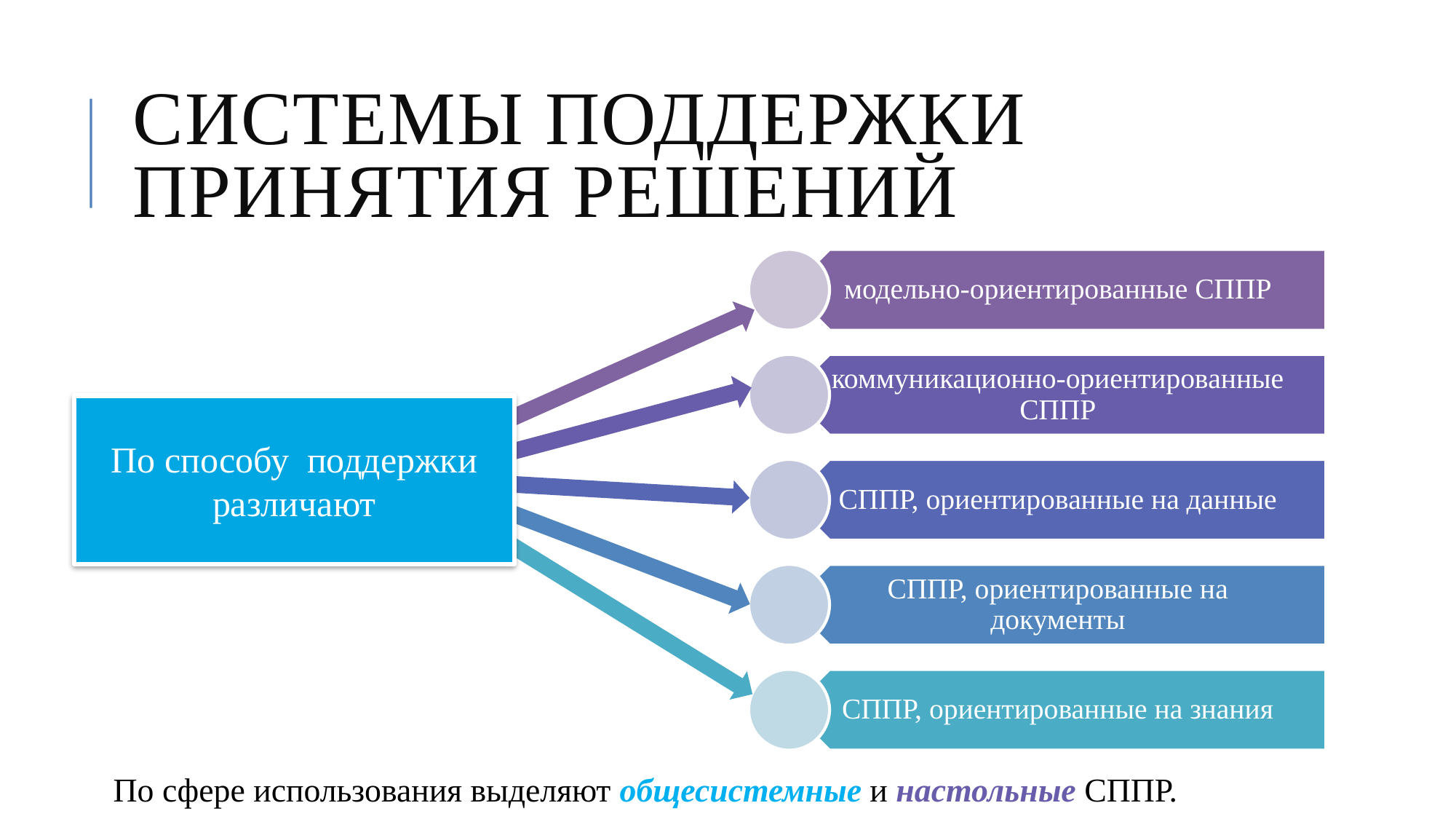

Системы поддержки принятия решений
модельно-ориентированные СППР
коммуникационно-ориентированные СППР
СППР, ориентированные на данные
СППР, ориентированные на документы
СППР, ориентированные на знания

По способу  поддержки различают

По сфере использования выделяют общесистемные и настольные СППР.